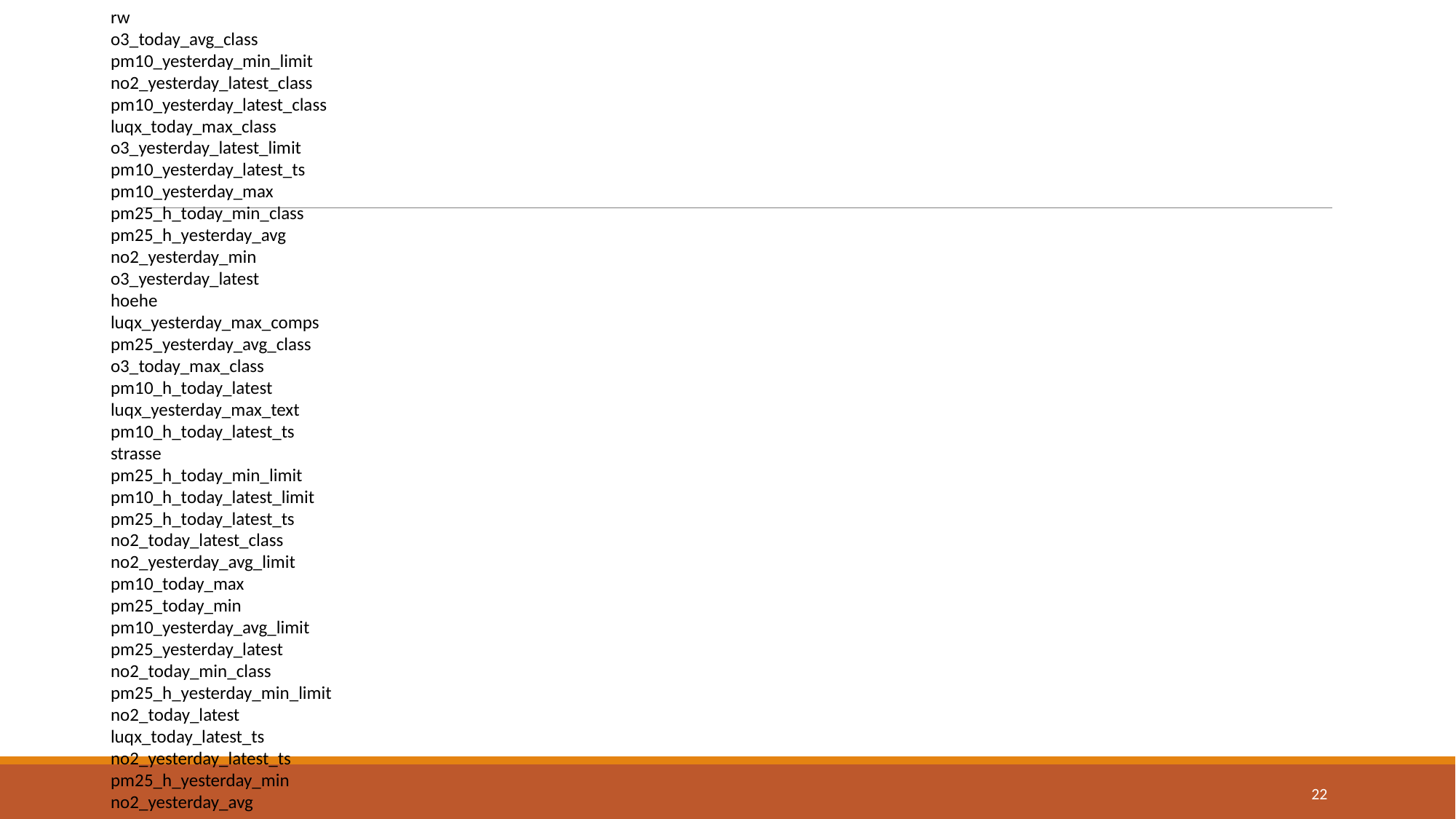

rw
o3_today_avg_class
pm10_yesterday_min_limit
no2_yesterday_latest_class
pm10_yesterday_latest_class
luqx_today_max_class
o3_yesterday_latest_limit
pm10_yesterday_latest_ts
pm10_yesterday_max
pm25_h_today_min_class
pm25_h_yesterday_avg
no2_yesterday_min
o3_yesterday_latest
hoehe
luqx_yesterday_max_comps
pm25_yesterday_avg_class
o3_today_max_class
pm10_h_today_latest
luqx_yesterday_max_text
pm10_h_today_latest_ts
strasse
pm25_h_today_min_limit
pm10_h_today_latest_limit
pm25_h_today_latest_ts
no2_today_latest_class
no2_yesterday_avg_limit
pm10_today_max
pm25_today_min
pm10_yesterday_avg_limit
pm25_yesterday_latest
no2_today_min_class
pm25_h_yesterday_min_limit
no2_today_latest
luqx_today_latest_ts
no2_yesterday_latest_ts
pm25_h_yesterday_min
no2_yesterday_avg

22